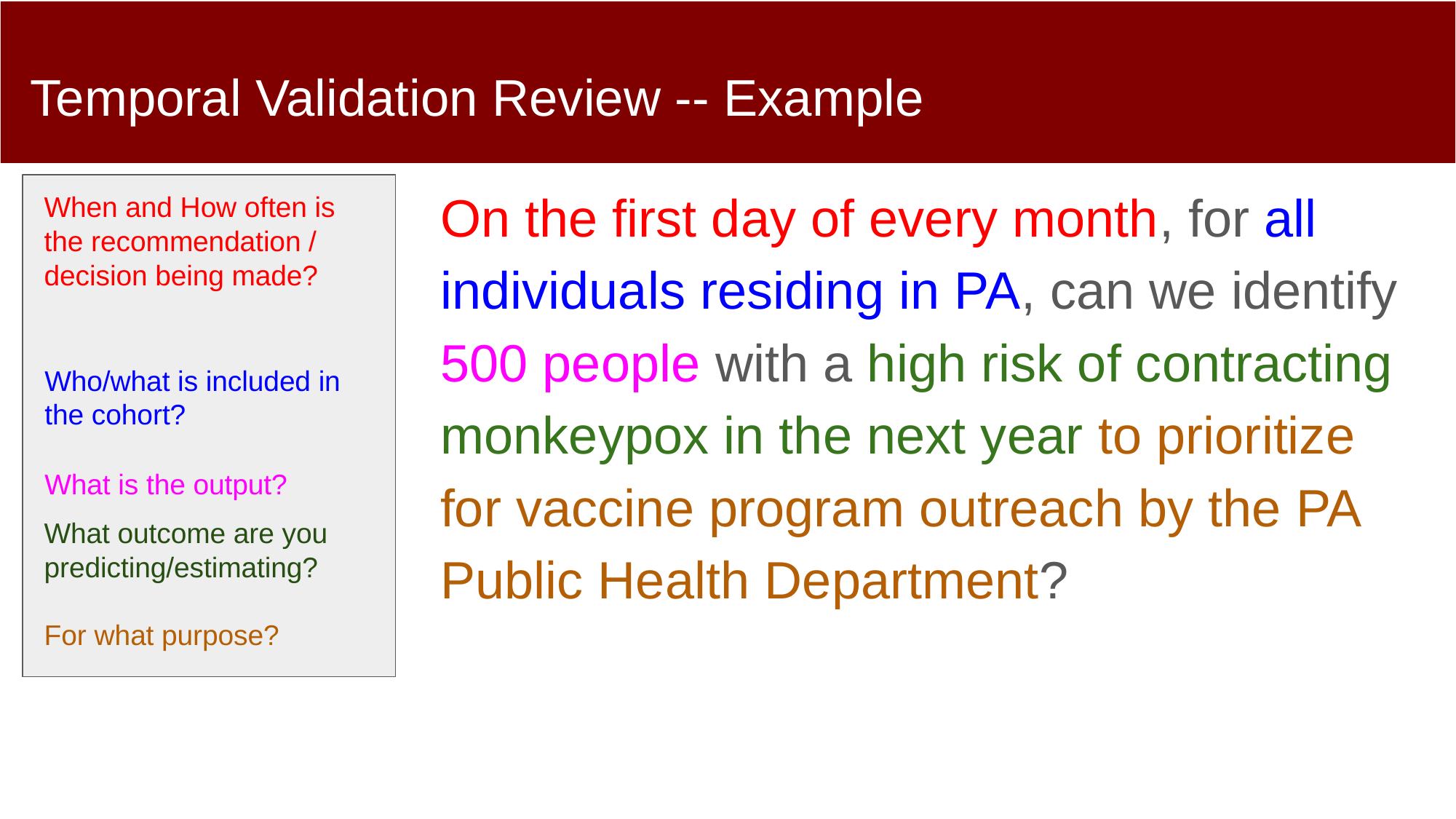

# Temporal Validation Review -- Example
On the first day of every month, for all individuals residing in PA, can we identify 500 people with a high risk of contracting monkeypox in the next year to prioritize for vaccine program outreach by the PA Public Health Department?

When and How often is the recommendation / decision being made?

Who/what is included in the cohort?
What is the output?
What outcome are you predicting/estimating?

For what purpose?